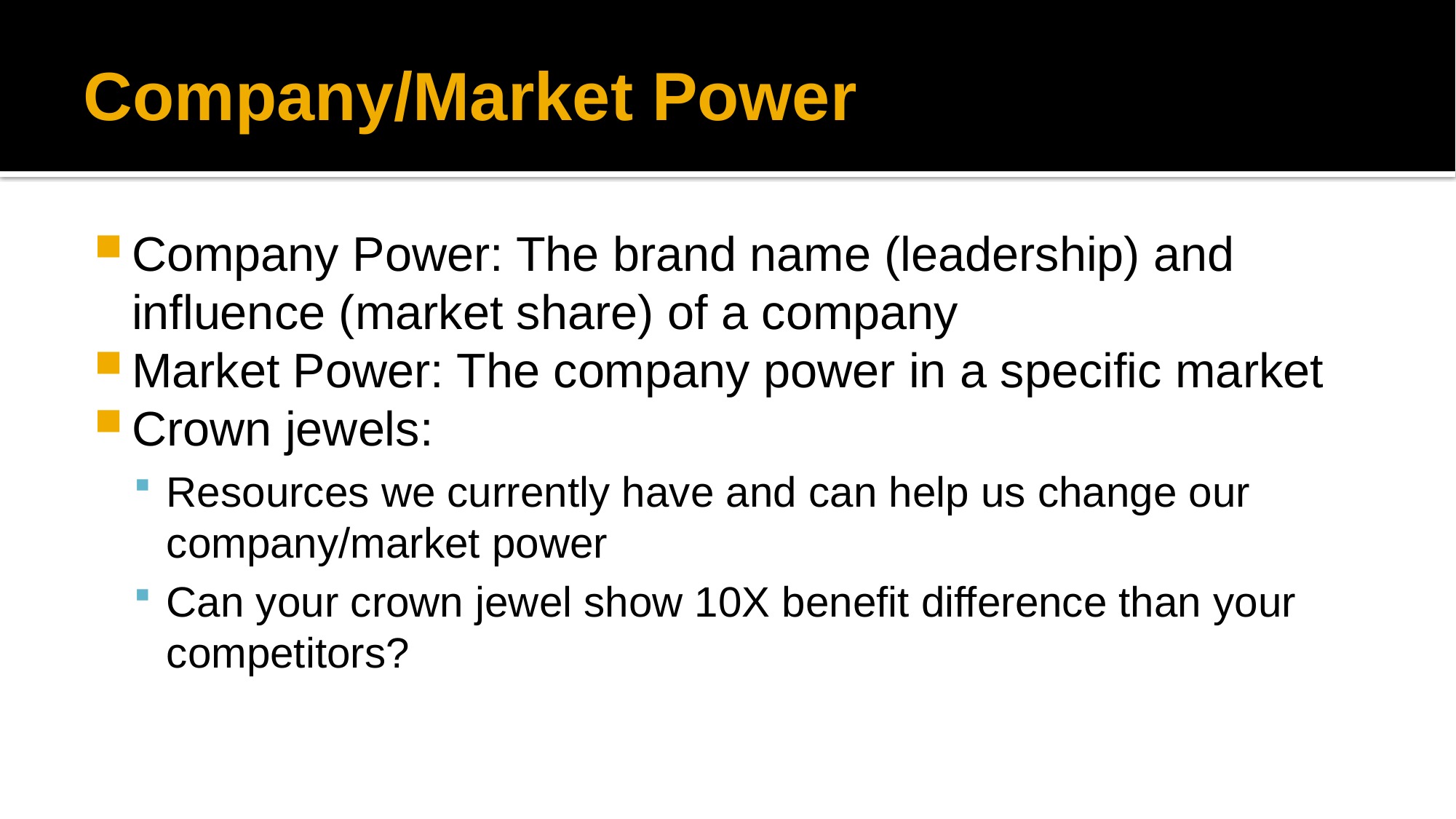

# Company/Market Power
Company Power: The brand name (leadership) and influence (market share) of a company
Market Power: The company power in a specific market
Crown jewels:
Resources we currently have and can help us change our company/market power
Can your crown jewel show 10X benefit difference than your competitors?